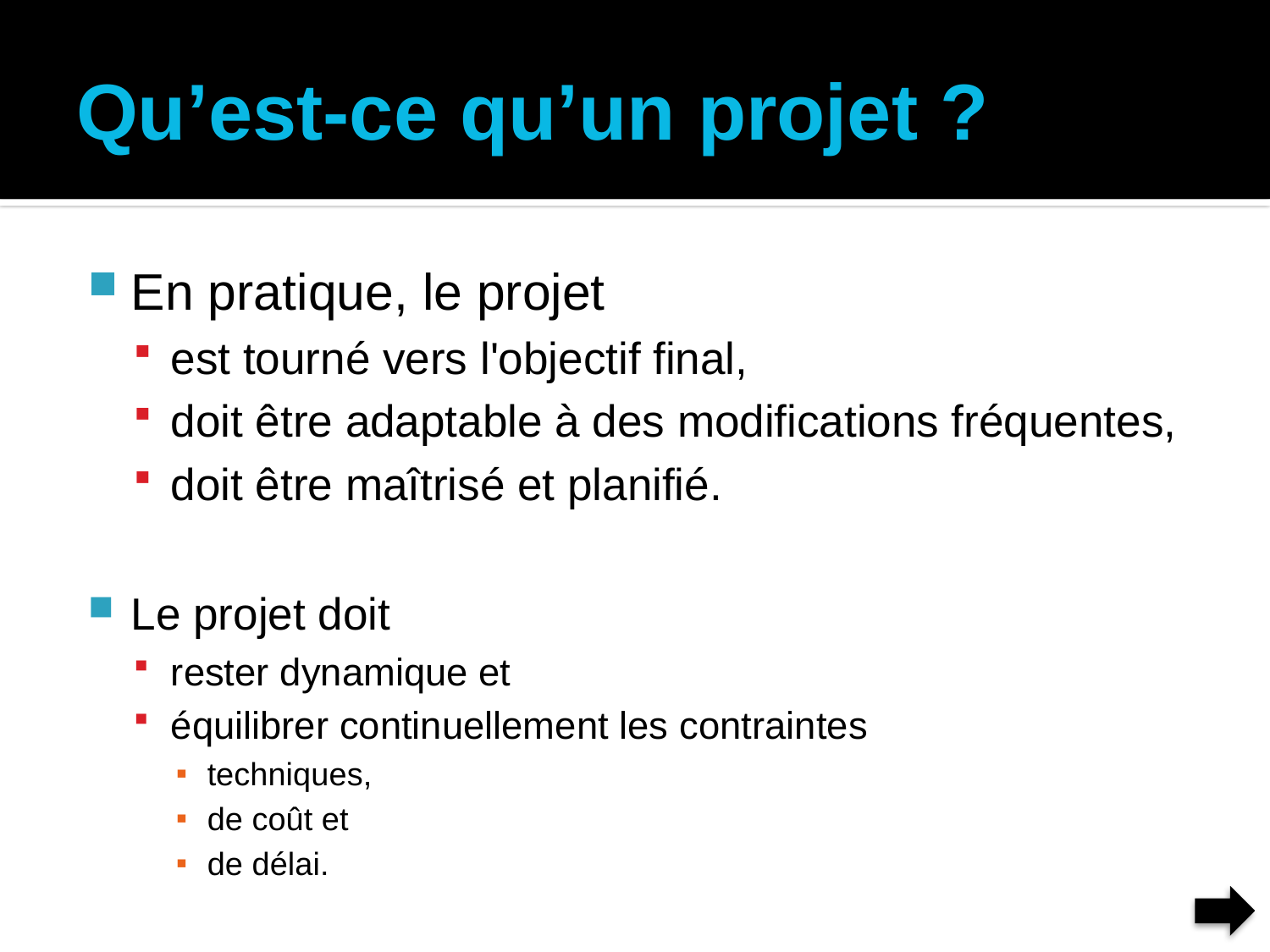

# Qu’est-ce qu’un projet ?
En pratique, le projet
est tourné vers l'objectif final,
doit être adaptable à des modifications fréquentes,
doit être maîtrisé et planifié.

Le projet doit
rester dynamique et
équilibrer continuellement les contraintes
techniques,
de coût et
de délai.